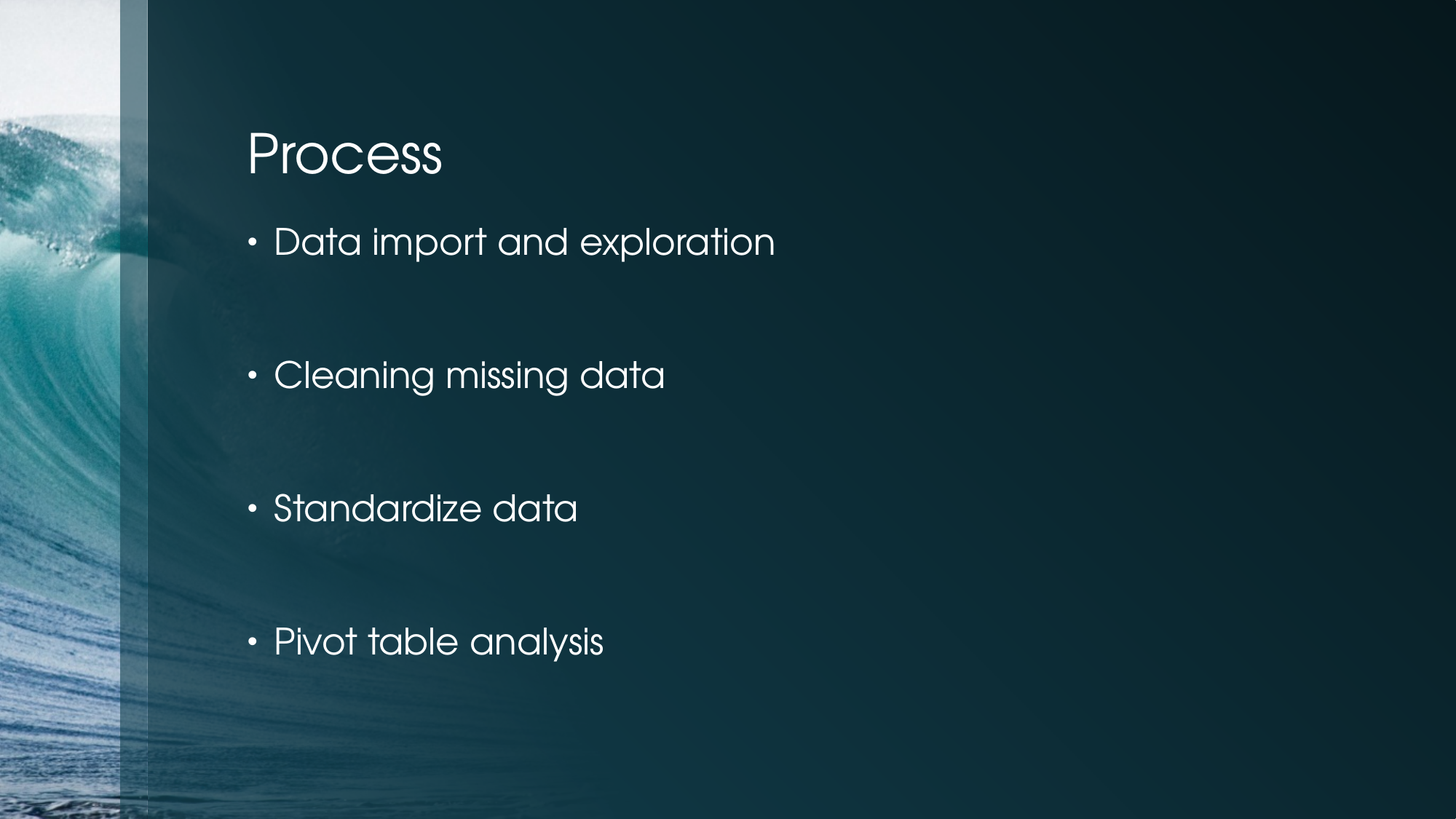

# Process
Data import and exploration

Cleaning missing data

Standardize data

Pivot table analysis